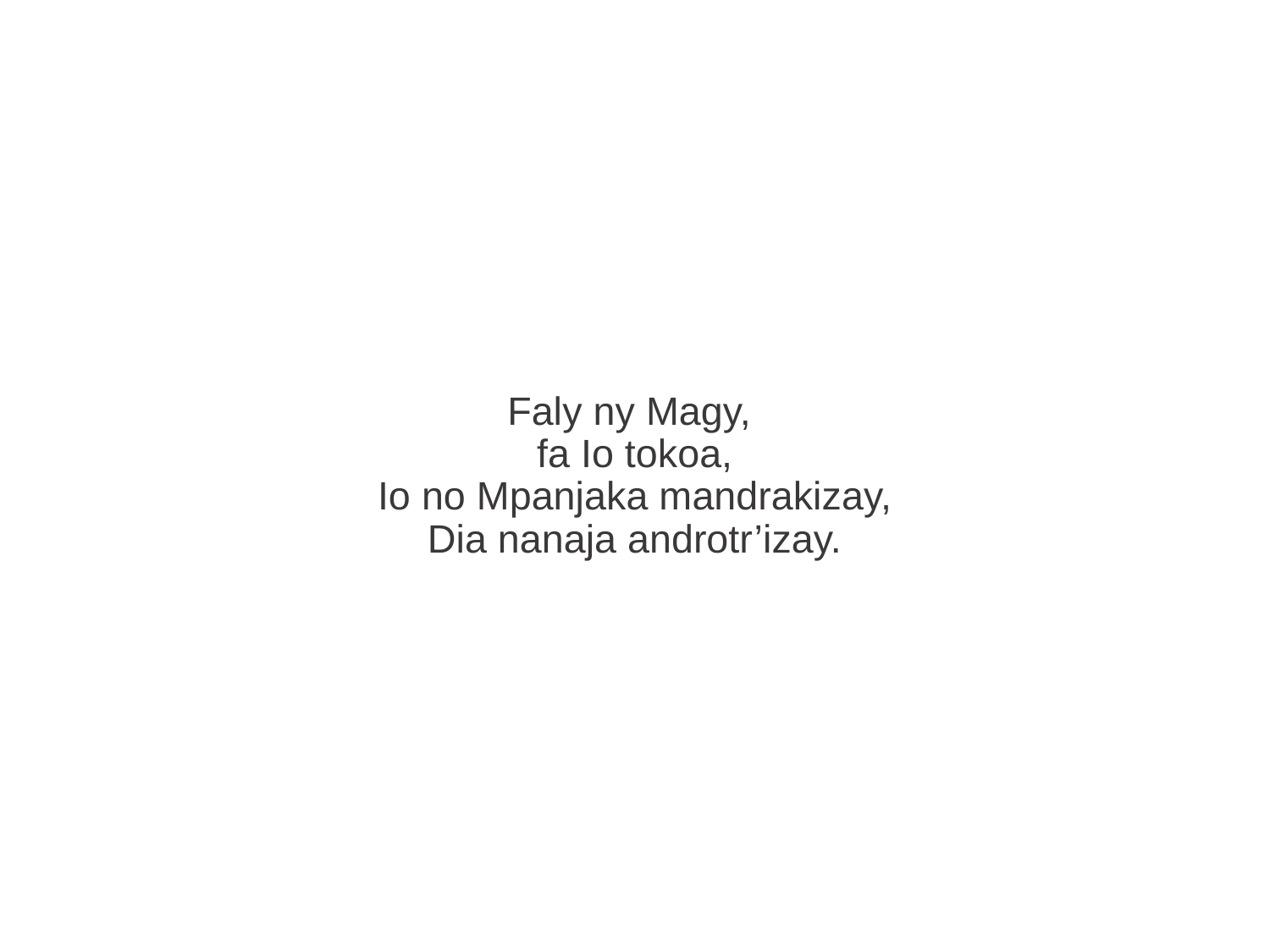

Faly ny Magy,
fa Io tokoa,
Io no Mpanjaka mandrakizay,
Dia nanaja androtr’izay.